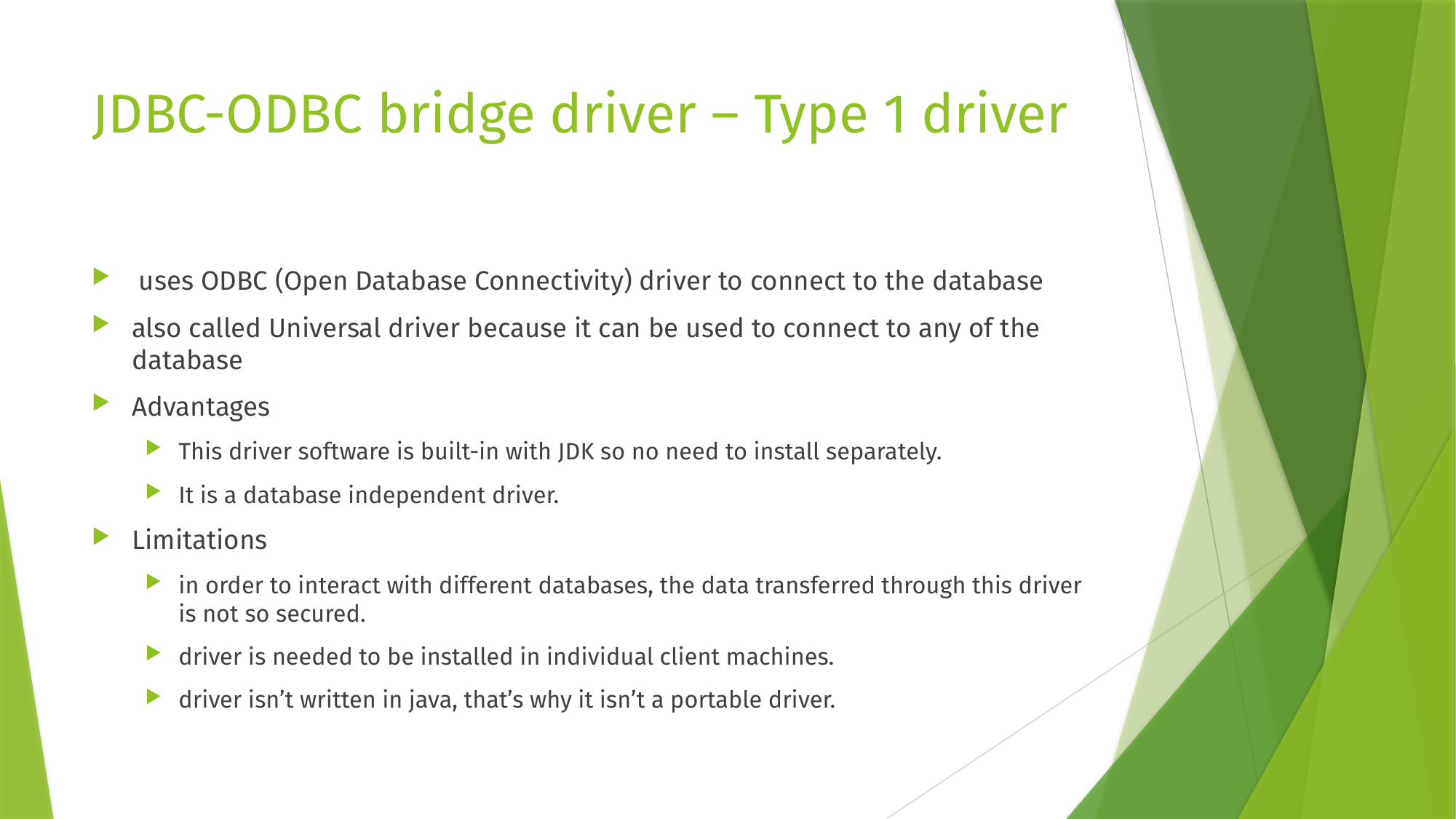

# JDBC-ODBC bridge driver – Type 1 driver
 uses ODBC (Open Database Connectivity) driver to connect to the database
also called Universal driver because it can be used to connect to any of the database
Advantages
This driver software is built-in with JDK so no need to install separately.
It is a database independent driver.
Limitations
in order to interact with different databases, the data transferred through this driver is not so secured.
driver is needed to be installed in individual client machines.
driver isn’t written in java, that’s why it isn’t a portable driver.